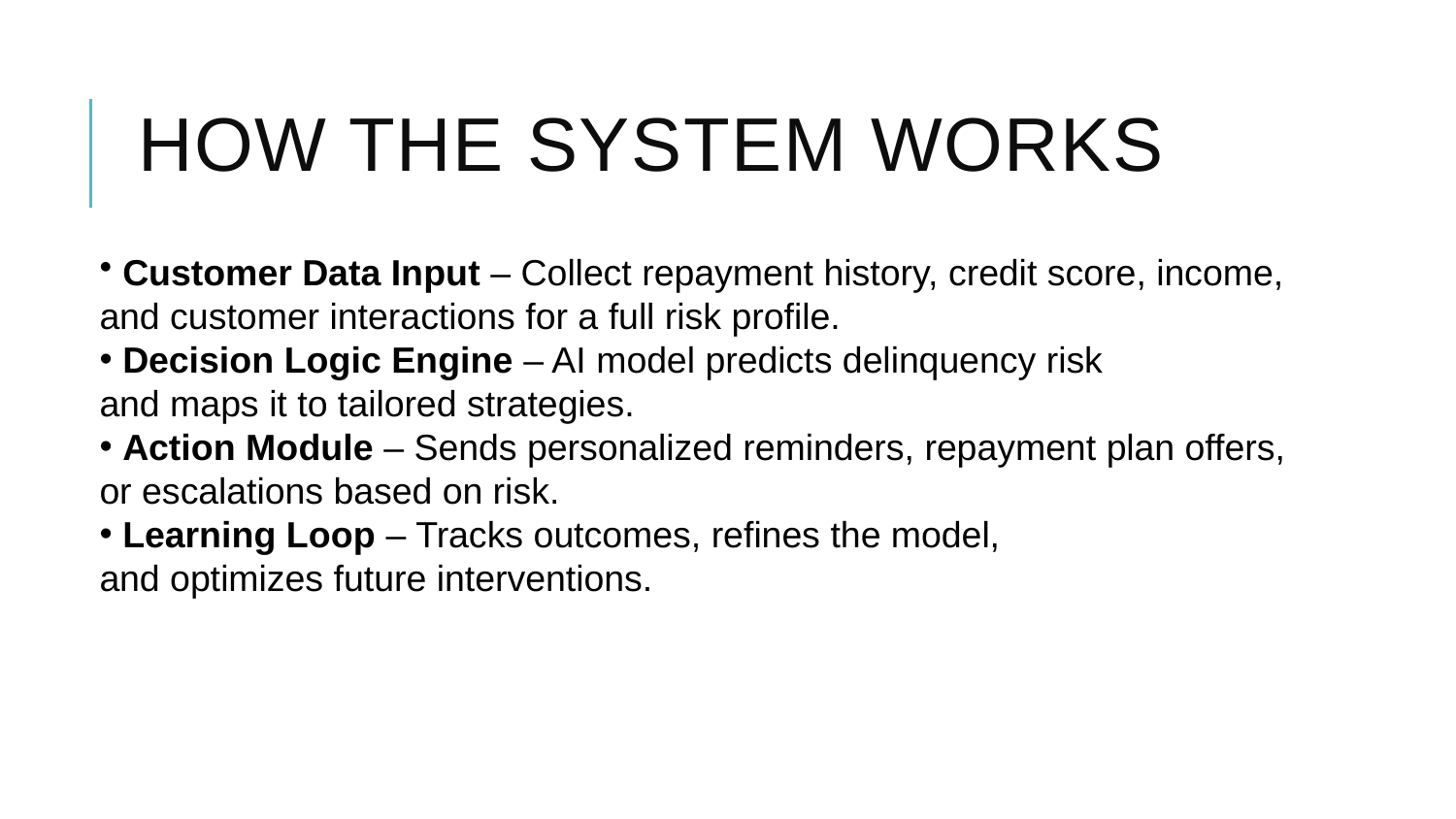

# How the System Works
 Customer Data Input – Collect repayment history, credit score, income,
and customer interactions for a full risk profile.
 Decision Logic Engine – AI model predicts delinquency risk
and maps it to tailored strategies.
 Action Module – Sends personalized reminders, repayment plan offers,
or escalations based on risk.
 Learning Loop – Tracks outcomes, refines the model,
and optimizes future interventions.